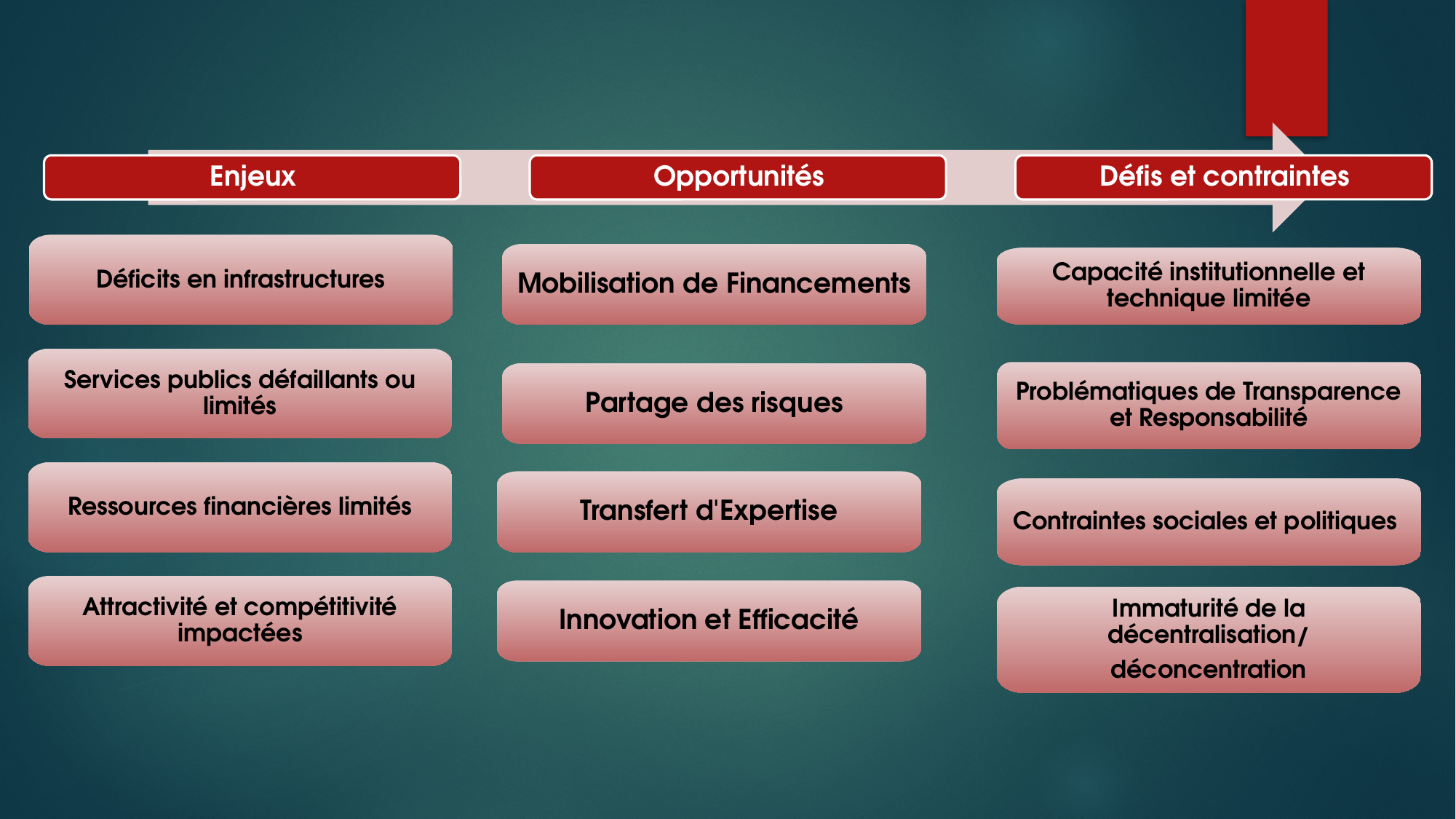

Enjeux
Opportunités
Défis et contraintes
Déficits en infrastructures
Services publics défaillants ou limités
Ressources financières limités
Attractivité et compétitivité impactées
Mobilisation de Financements
Partage des risques
Transfert d'Expertise
Innovation et Efficacité
Capacité institutionnelle et technique limitée
Problématiques de Transparence et Responsabilité
Contraintes sociales et politiques
Immaturité de la décentralisation/
déconcentration